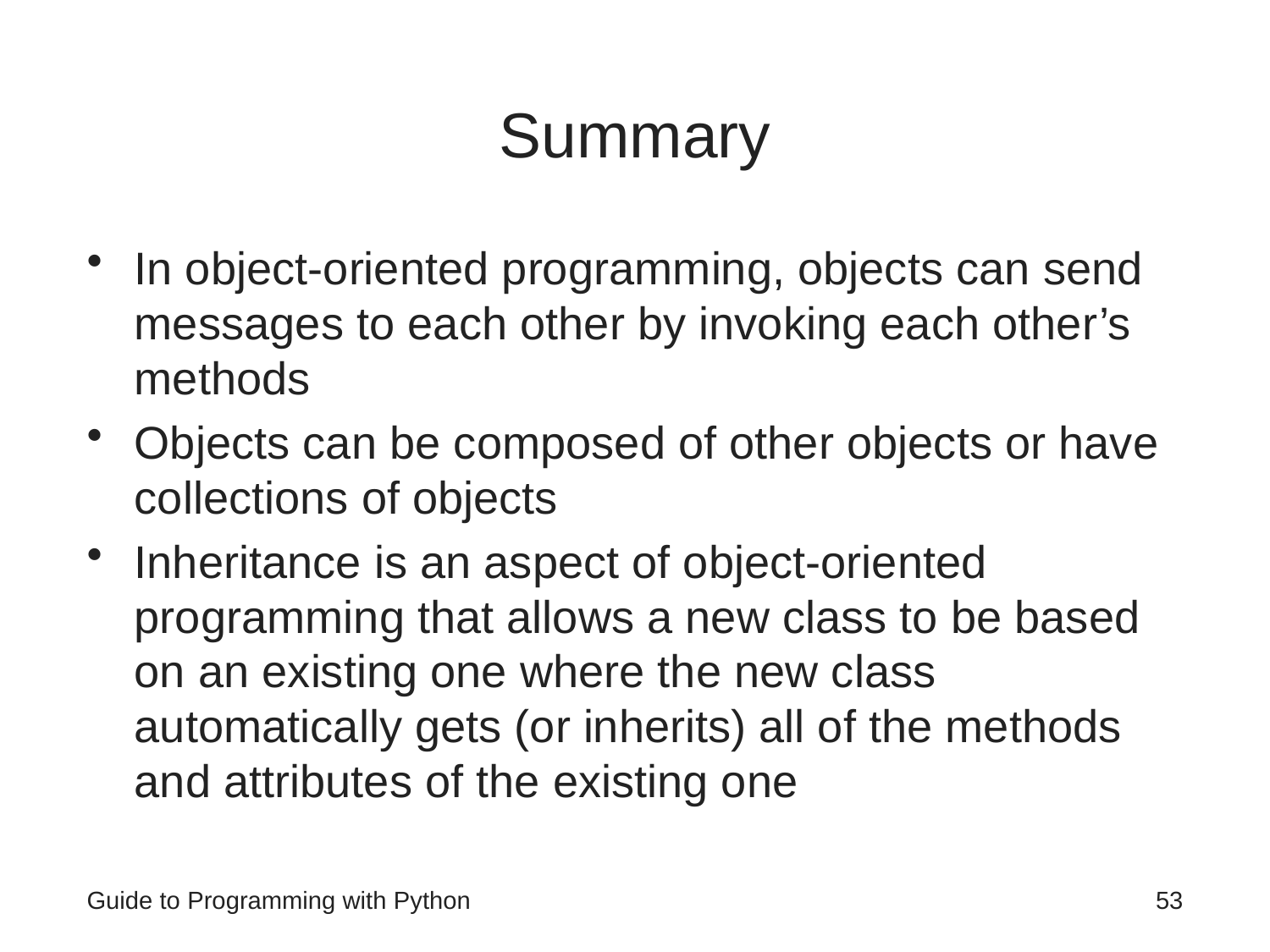

# Summary
In object-oriented programming, objects can send messages to each other by invoking each other’s methods
Objects can be composed of other objects or have collections of objects
Inheritance is an aspect of object-oriented programming that allows a new class to be based on an existing one where the new class automatically gets (or inherits) all of the methods and attributes of the existing one
Guide to Programming with Python
53